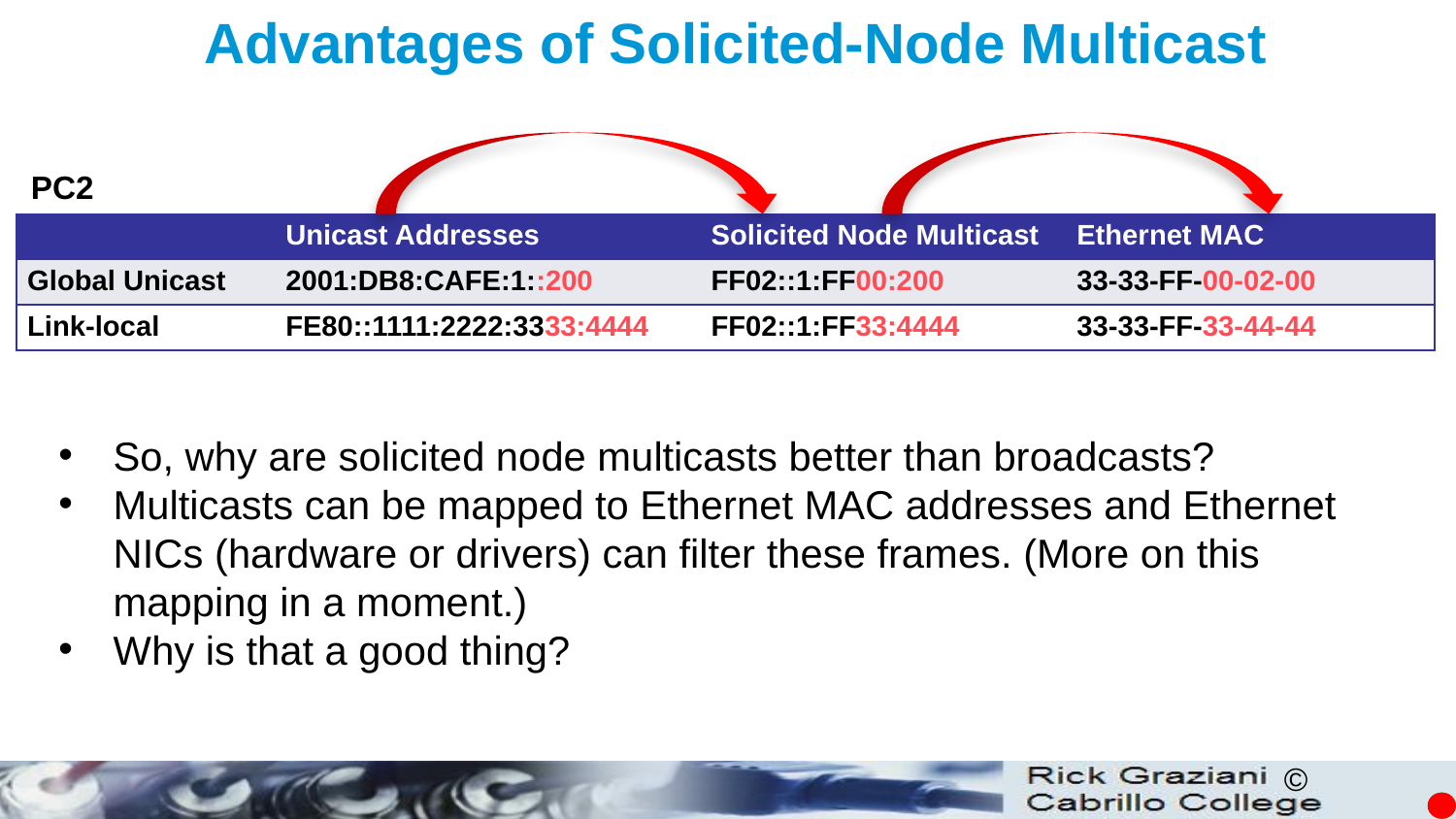

Advantages of Solicited-Node Multicast

PC2
|  | Unicast Addresses | Solicited Node Multicast | Ethernet MAC |
| --- | --- | --- | --- |
| Global Unicast | 2001:DB8:CAFE:1::200 | FF02::1:FF00:200 | 33-33-FF-00-02-00 |
| Link-local | FE80::1111:2222:3333:4444 | FF02::1:FF33:4444 | 33-33-FF-33-44-44 |
So, why are solicited node multicasts better than broadcasts?
Multicasts can be mapped to Ethernet MAC addresses and Ethernet NICs (hardware or drivers) can filter these frames. (More on this mapping in a moment.)
Why is that a good thing?